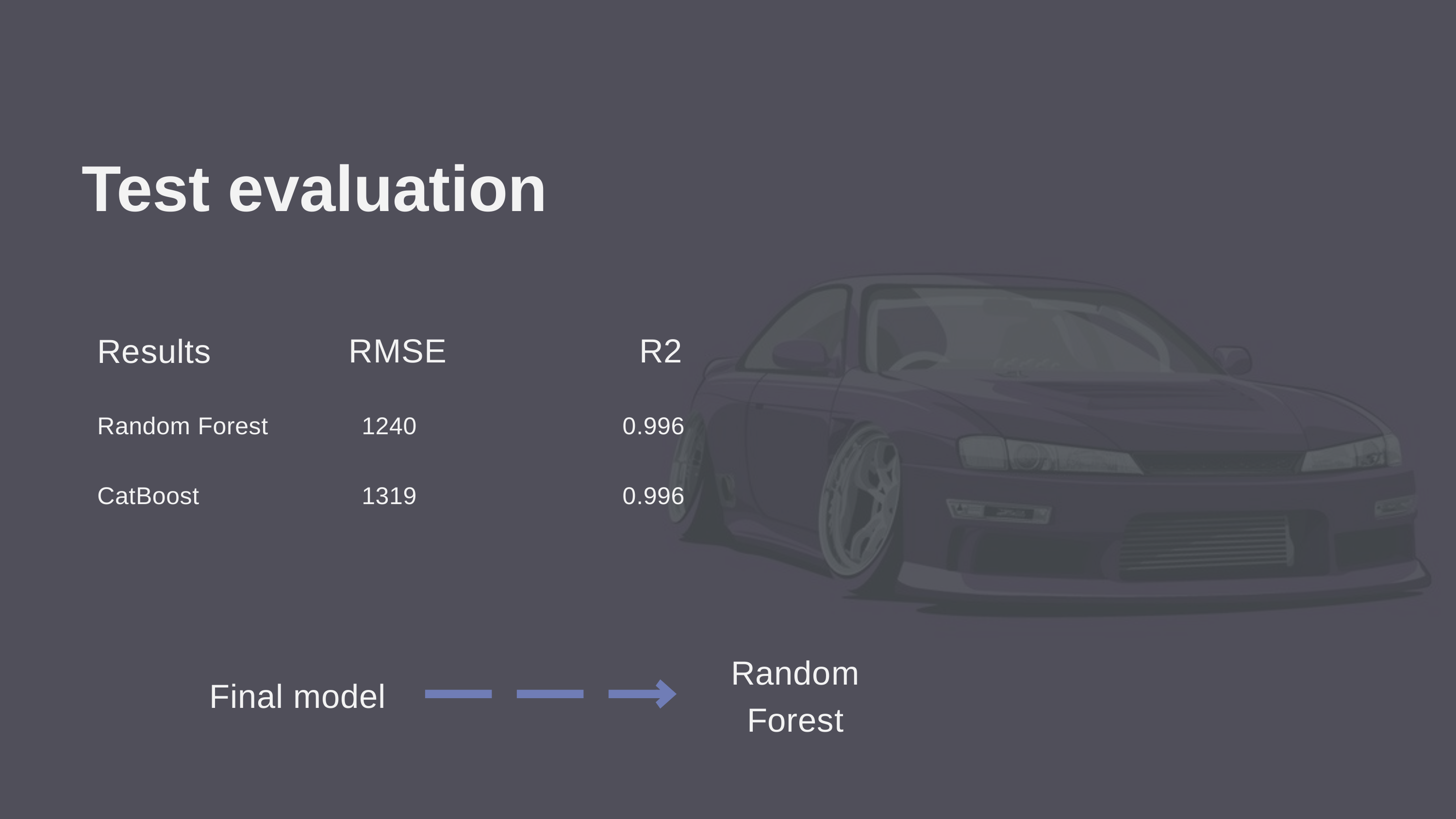

Test evaluation
RMSE                    R2
Results
Random Forest
1240                             0.996
CatBoost
1319                             0.996
Random Forest
Final model